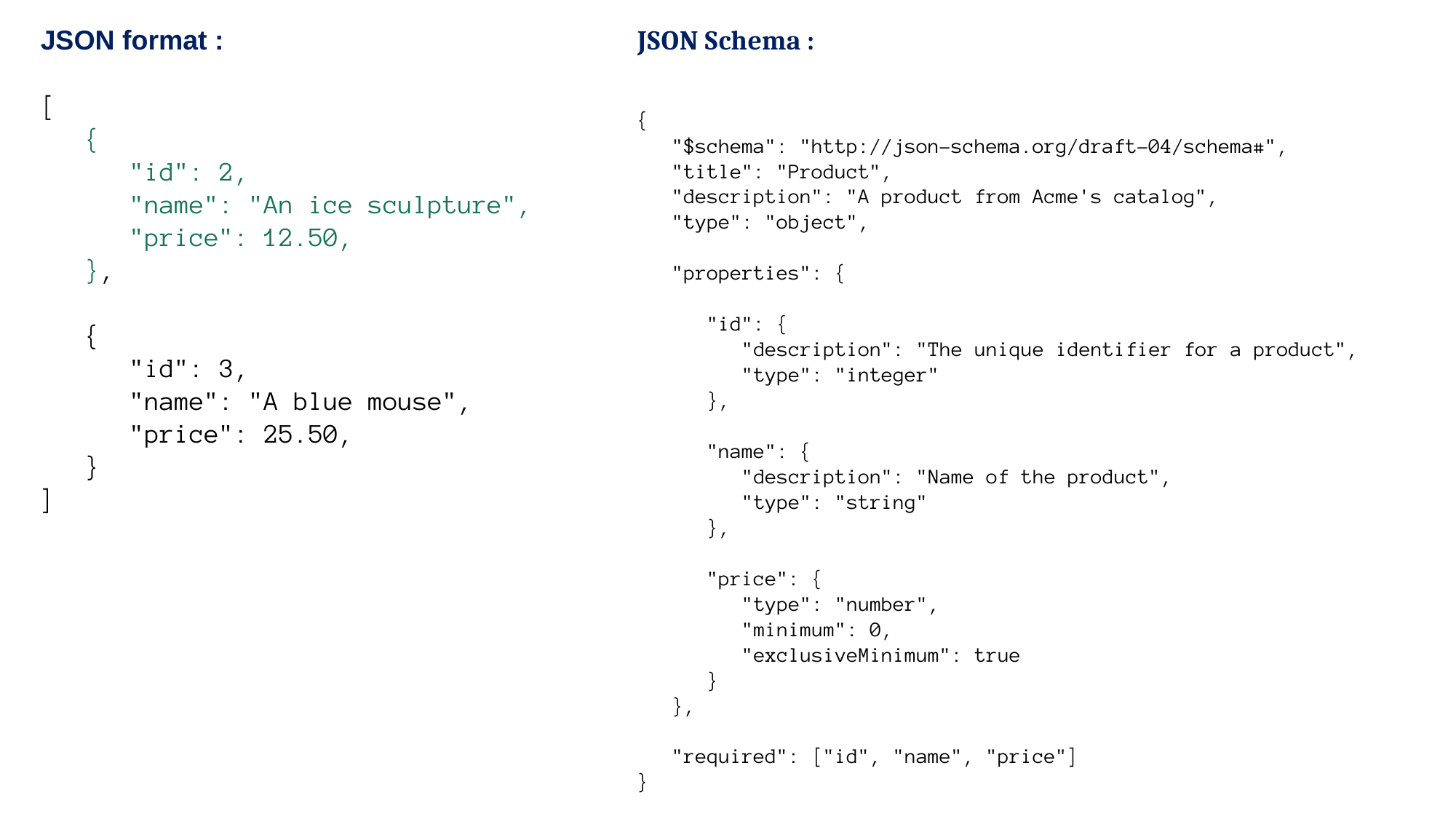

JSON format :

[
   {
      "id": 2,
      "name": "An ice sculpture",
      "price": 12.50,
   },

   {
      "id": 3,
      "name": "A blue mouse",
      "price": 25.50,
   }
]

JSON Schema :

{
   "$schema": "http://json-schema.org/draft-04/schema#",
   "title": "Product",
   "description": "A product from Acme's catalog",
   "type": "object",

   "properties": {

      "id": {
         "description": "The unique identifier for a product",
         "type": "integer"
      },

      "name": {
         "description": "Name of the product",
         "type": "string"
      },

      "price": {
         "type": "number",
         "minimum": 0,
         "exclusiveMinimum": true
      }
   },

   "required": ["id", "name", "price"]
}